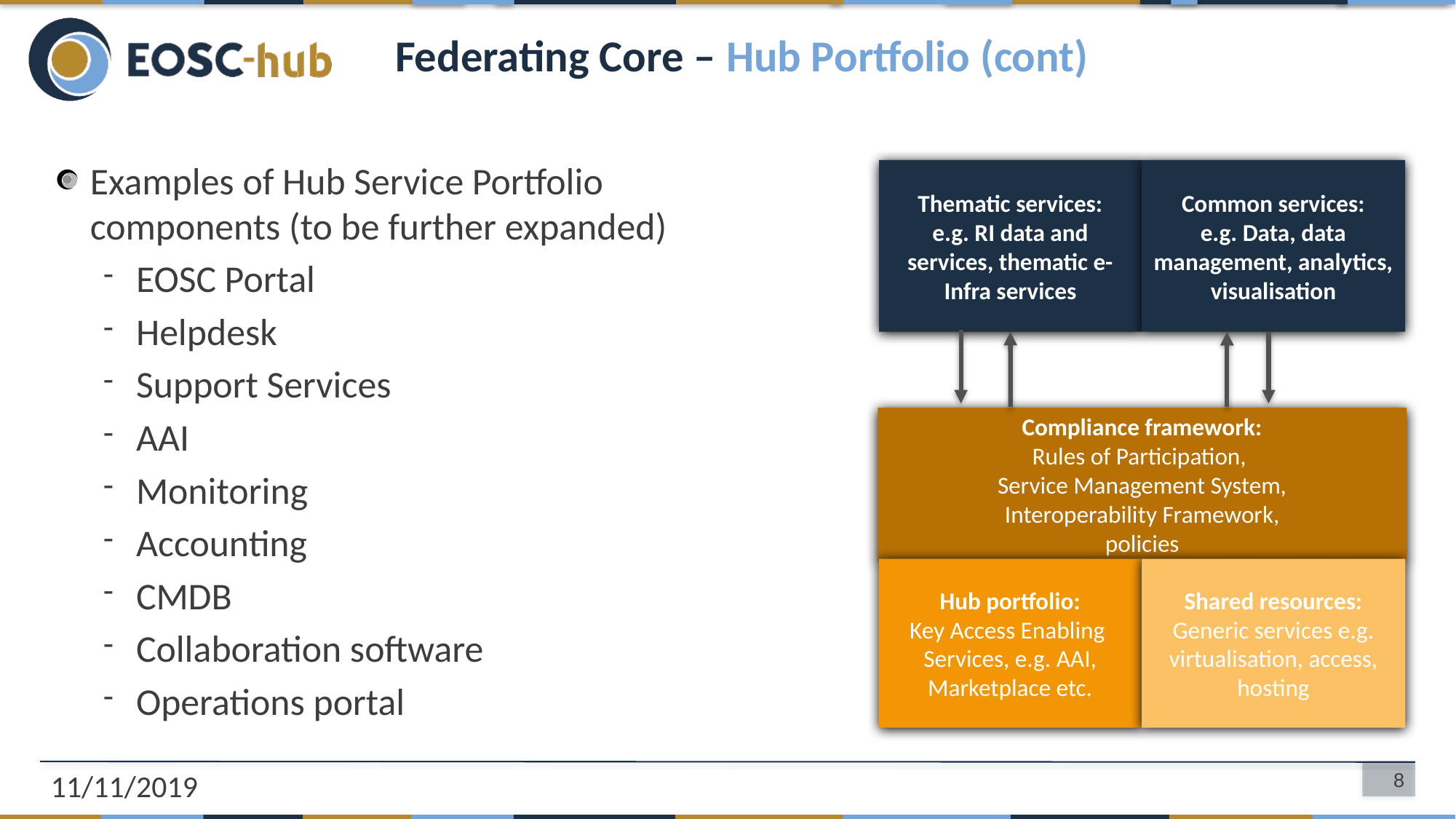

# Federating Core – Hub Portfolio (cont)
Examples of Hub Service Portfolio components (to be further expanded)
EOSC Portal
Helpdesk
Support Services
AAI
Monitoring
Accounting
CMDB
Collaboration software
Operations portal

Thematic services:
e.g. RI data and services, thematic e-Infra services
Common services:
e.g. Data, data management, analytics, visualisation
Compliance framework:
Rules of Participation,
Service Management System,
Interoperability Framework,
policies
Hub portfolio:
Key Access Enabling  Services, e.g. AAI, Marketplace etc.
Shared resources:
Generic services e.g. virtualisation, access, hosting
11/11/2019
8